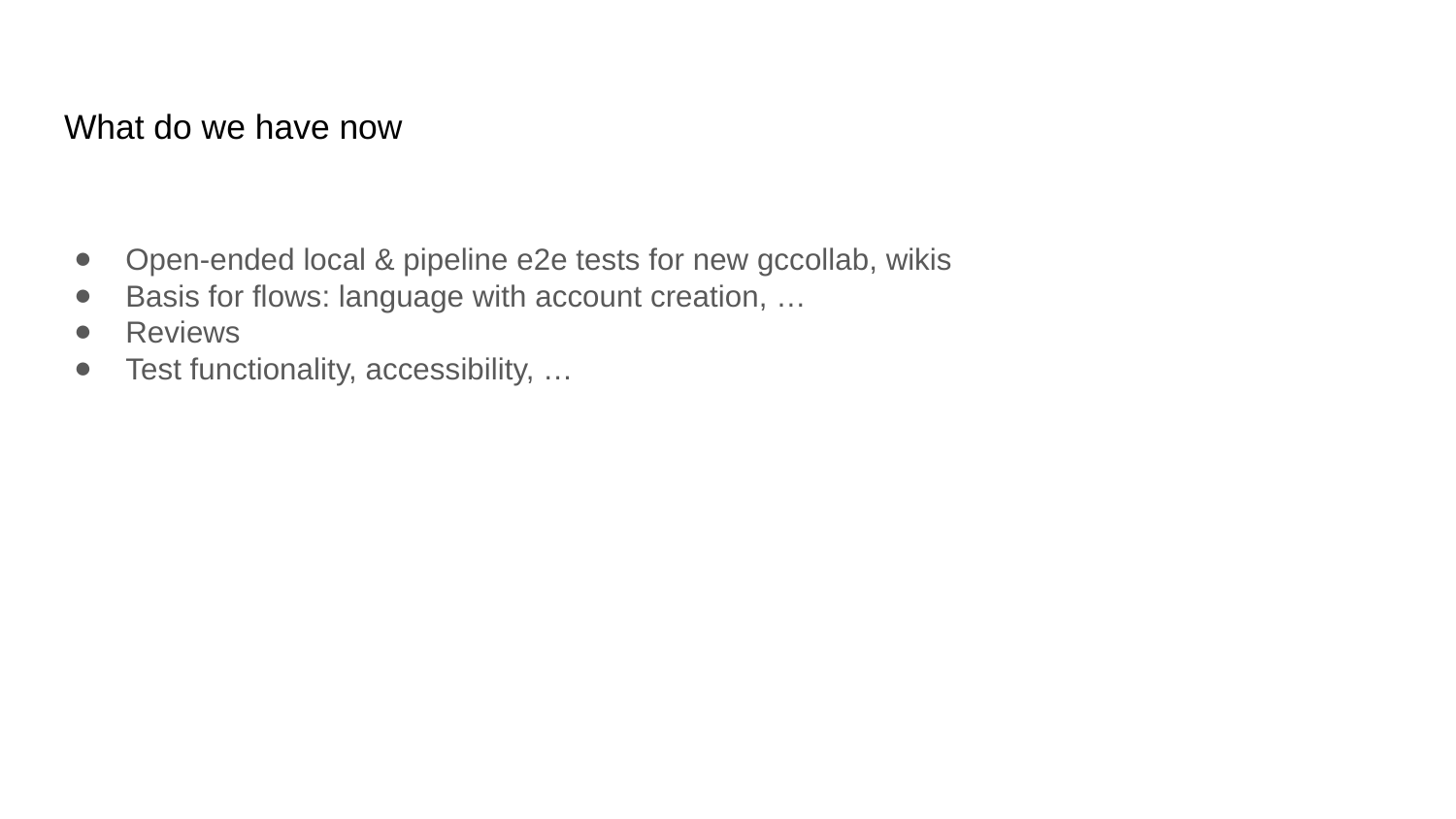

What do we have now
Open-ended local & pipeline e2e tests for new gccollab, wikis
Basis for flows: language with account creation, …
Reviews
Test functionality, accessibility, …